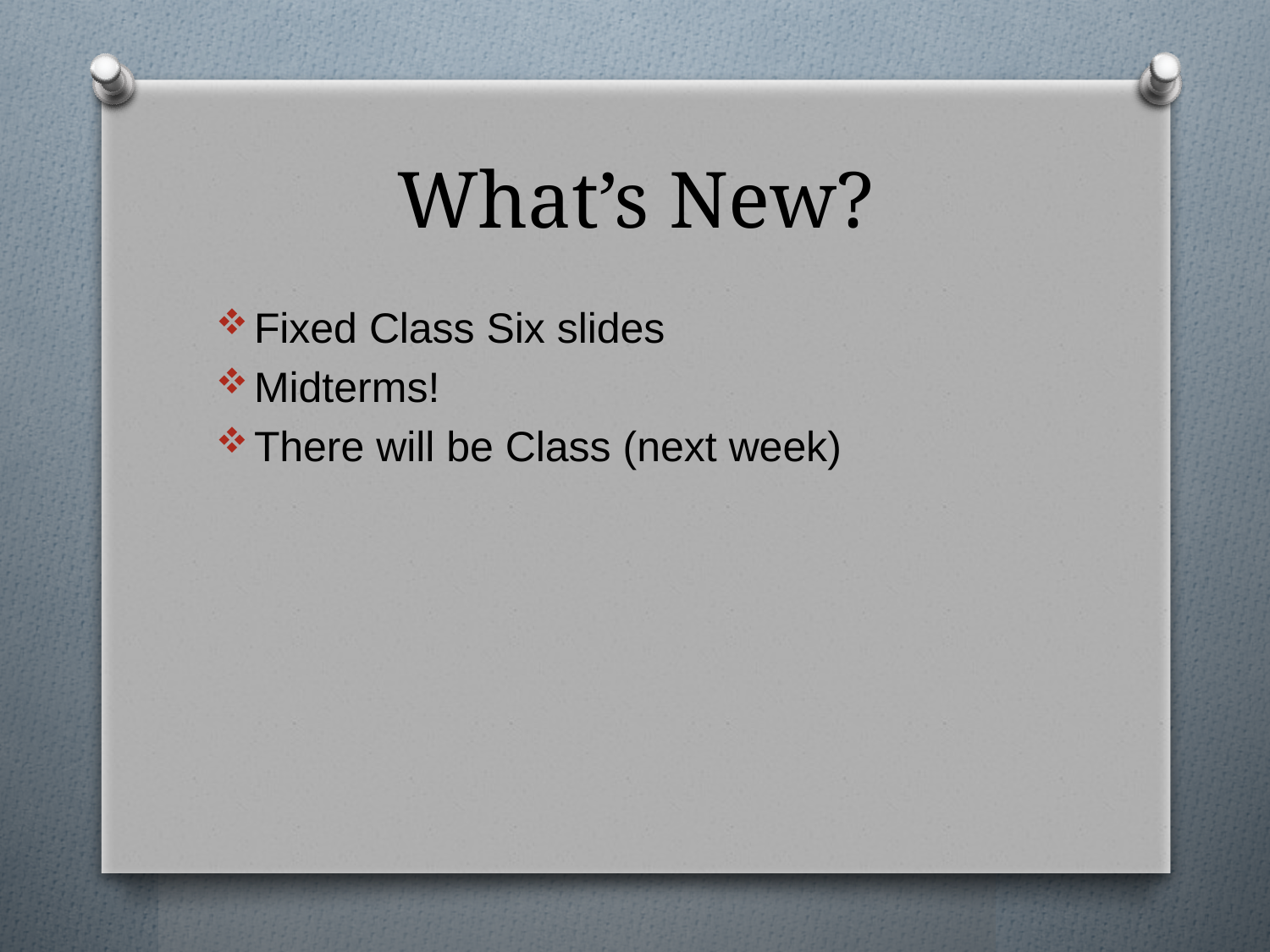

# What’s New?
Fixed Class Six slides
Midterms!
There will be Class (next week)